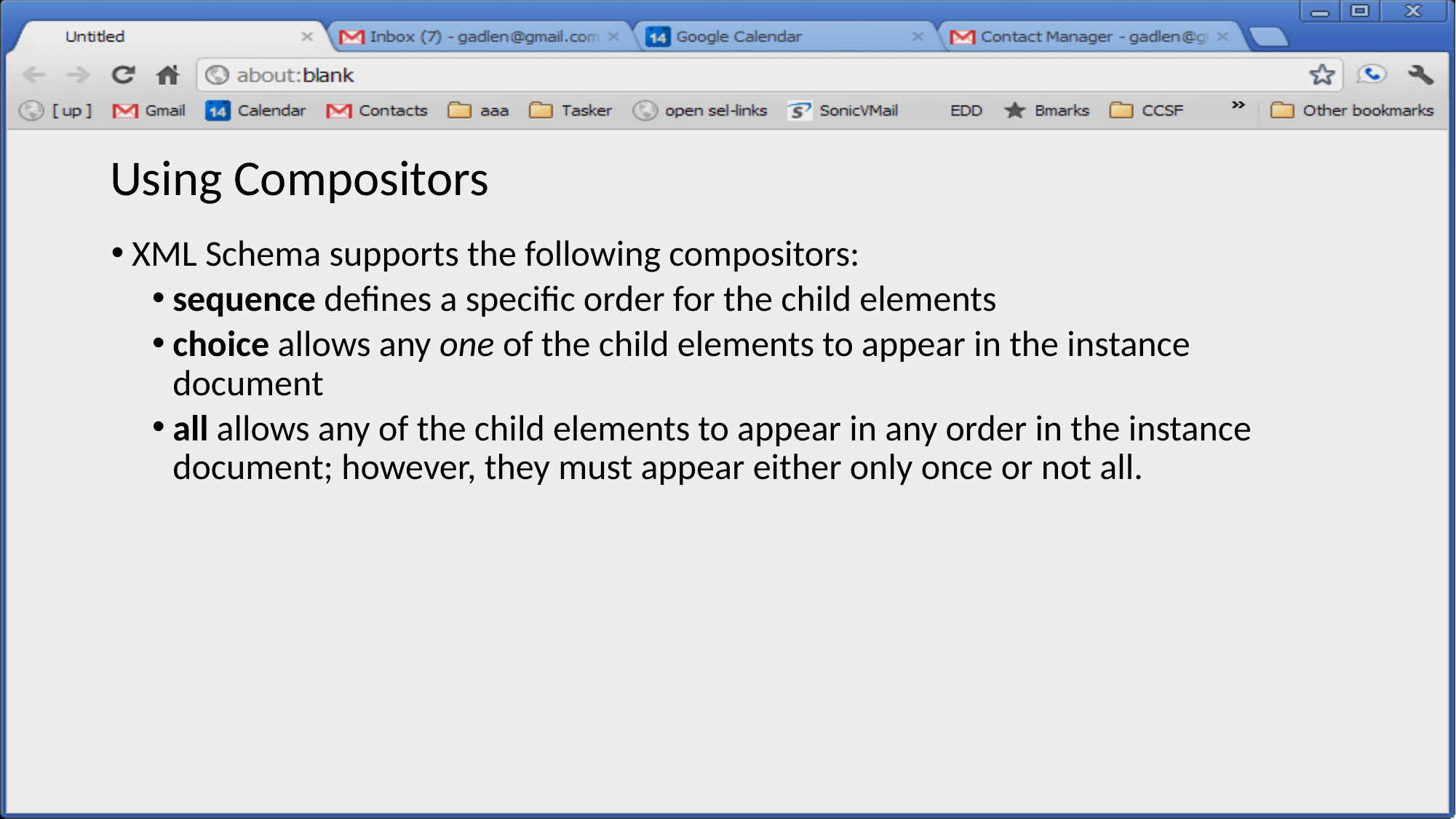

# Using Compositors
XML Schema supports the following compositors:
sequence defines a specific order for the child elements
choice allows any one of the child elements to appear in the instance document
all allows any of the child elements to appear in any order in the instance document; however, they must appear either only once or not all.